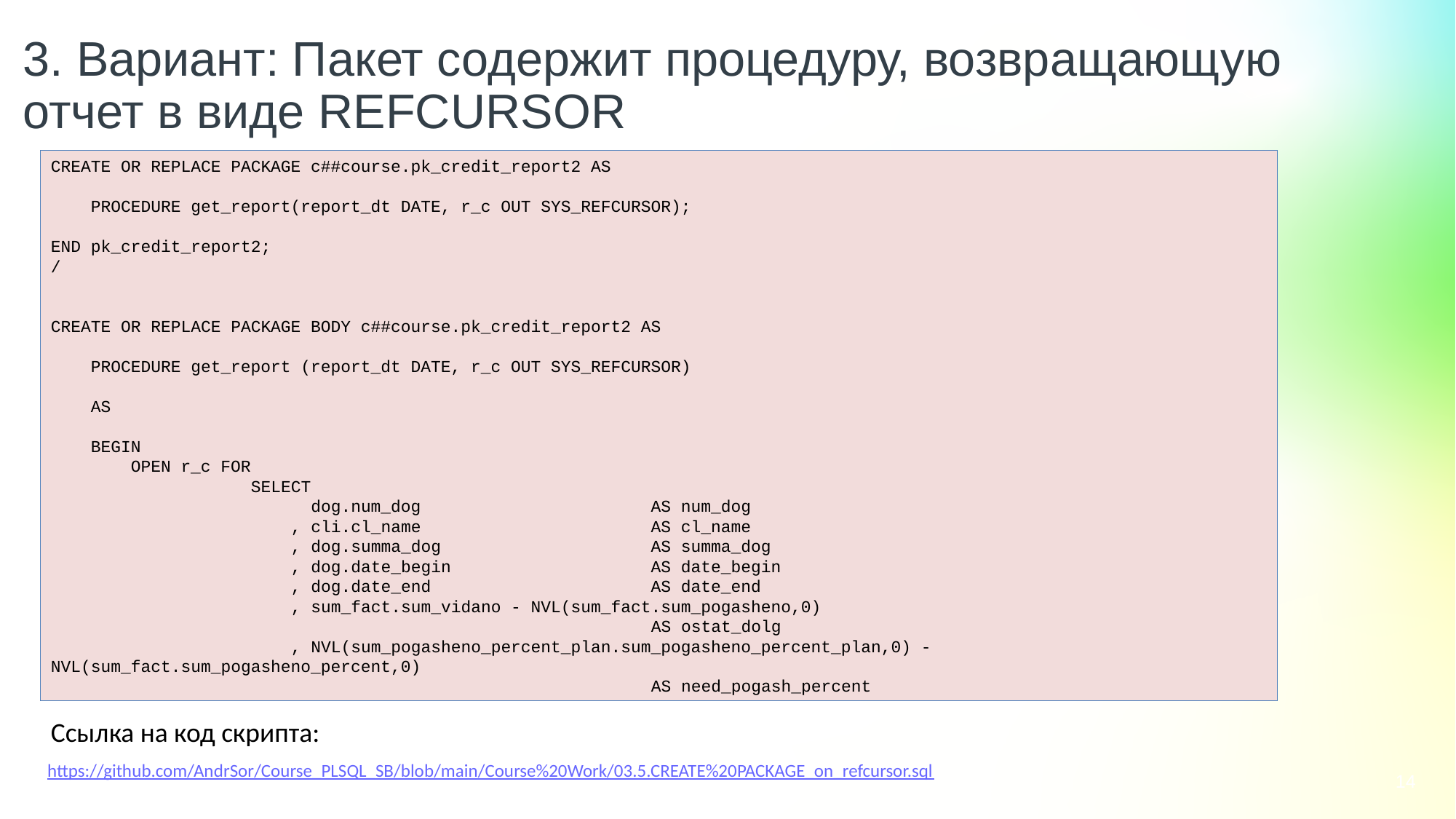

3. Вариант: Пакет содержит процедуру, возвращающую
отчет в виде REFCURSOR

CREATE OR REPLACE PACKAGE c##course.pk_credit_report2 AS

    PROCEDURE get_report(report_dt DATE, r_c OUT SYS_REFCURSOR);

END pk_credit_report2;
/

CREATE OR REPLACE PACKAGE BODY c##course.pk_credit_report2 AS

    PROCEDURE get_report (report_dt DATE, r_c OUT SYS_REFCURSOR)

    AS

    BEGIN
        OPEN r_c FOR
                    SELECT
                          dog.num_dog                       AS num_dog
                        , cli.cl_name                       AS cl_name
                        , dog.summa_dog                     AS summa_dog
                        , dog.date_begin                    AS date_begin
                        , dog.date_end                      AS date_end
                        , sum_fact.sum_vidano - NVL(sum_fact.sum_pogasheno,0)
                                                            AS ostat_dolg
                        , NVL(sum_pogasheno_percent_plan.sum_pogasheno_percent_plan,0) - NVL(sum_fact.sum_pogasheno_percent,0)
                                                            AS need_pogash_percent
Ссылка на код скрипта:
https://github.com/AndrSor/Course_PLSQL_SB/blob/main/Course%20Work/03.5.CREATE%20PACKAGE_on_refcursor.sql